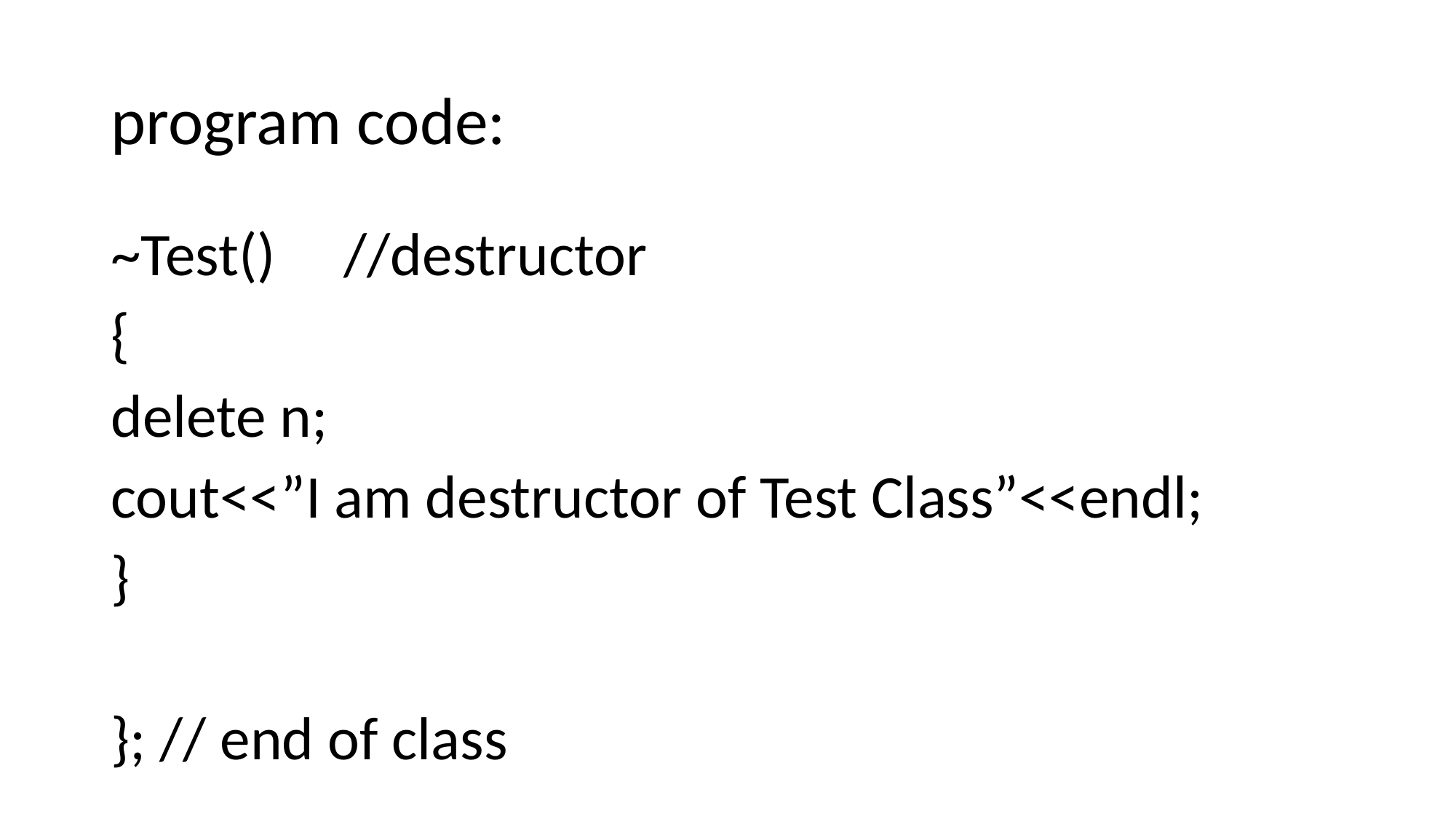

# program code:
~Test()     //destructor
{
delete n;
cout<<”I am destructor of Test Class”<<endl;
}

}; // end of class